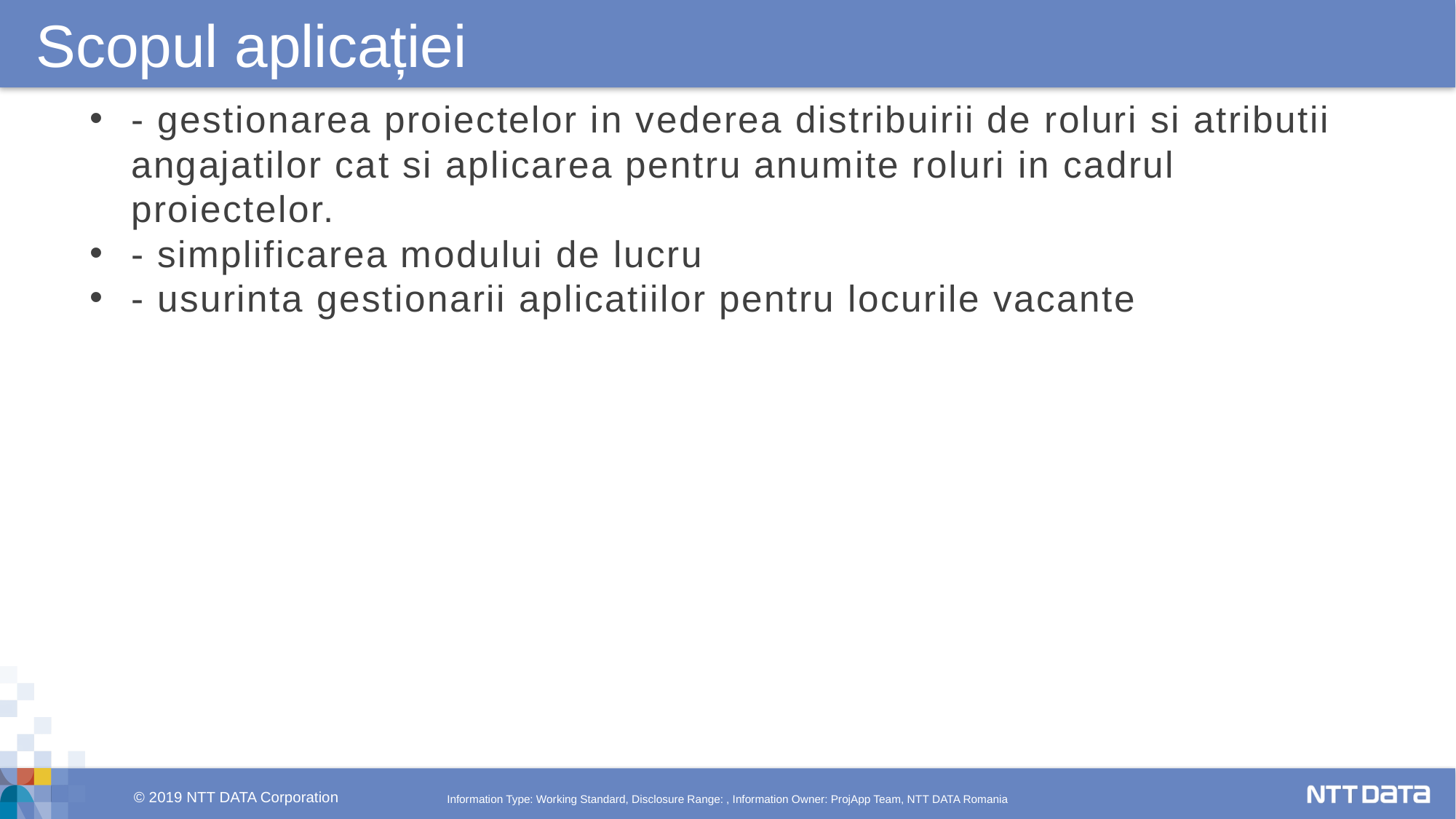

Scopul aplicației
- gestionarea proiectelor in vederea distribuirii de roluri si atributii angajatilor cat si aplicarea pentru anumite roluri in cadrul proiectelor.
- simplificarea modului de lucru
- usurinta gestionarii aplicatiilor pentru locurile vacante
Information Type: Working Standard, Disclosure Range: , Information Owner: ProjApp Team, NTT DATA Romania